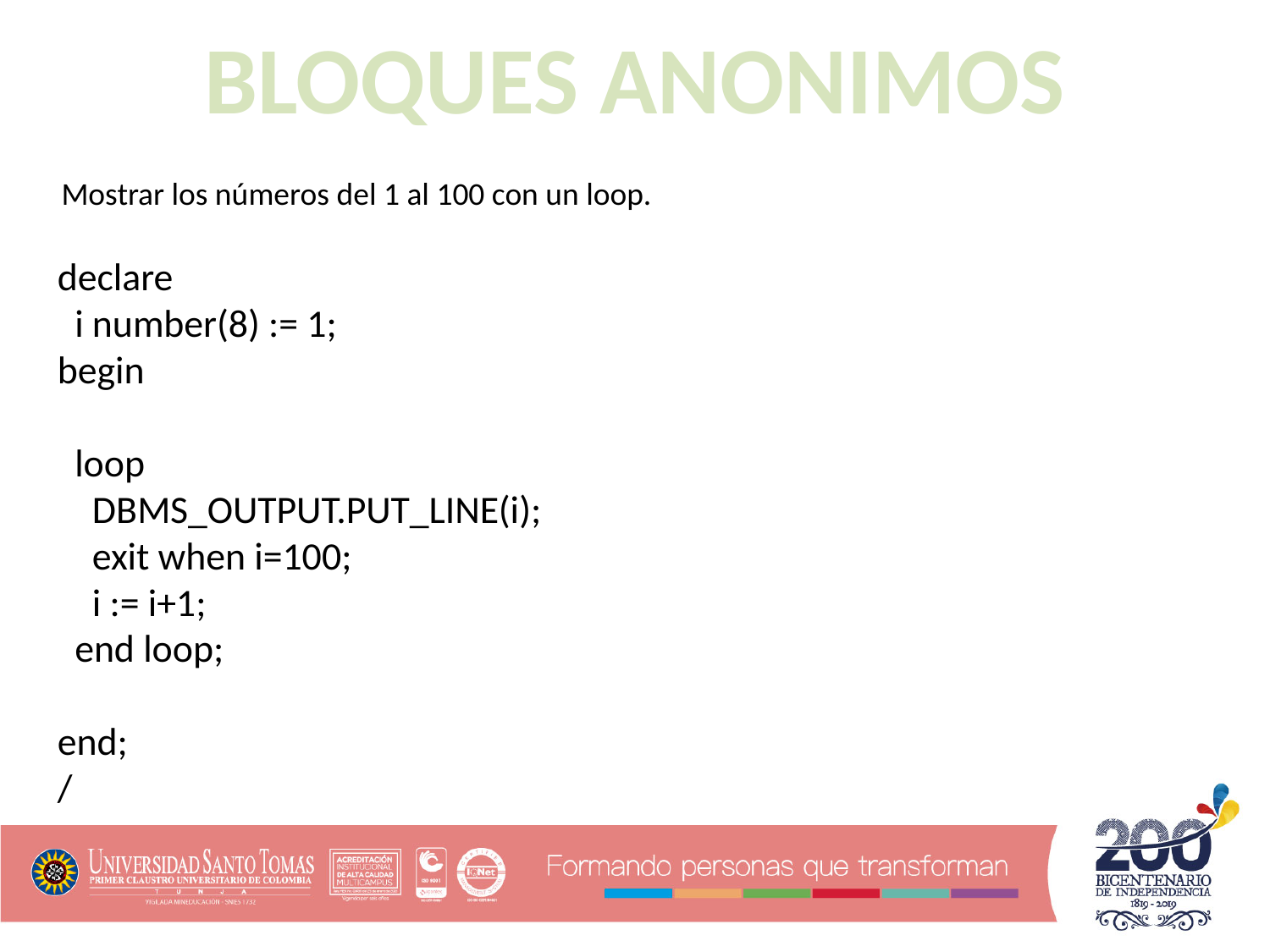

BLOQUES ANONIMOS
 Mostrar los números del 1 al 100 con un loop.
declare
  i number(8) := 1;
begin

  loop
    DBMS_OUTPUT.PUT_LINE(i);
    exit when i=100;
    i := i+1;
  end loop;

end;
/